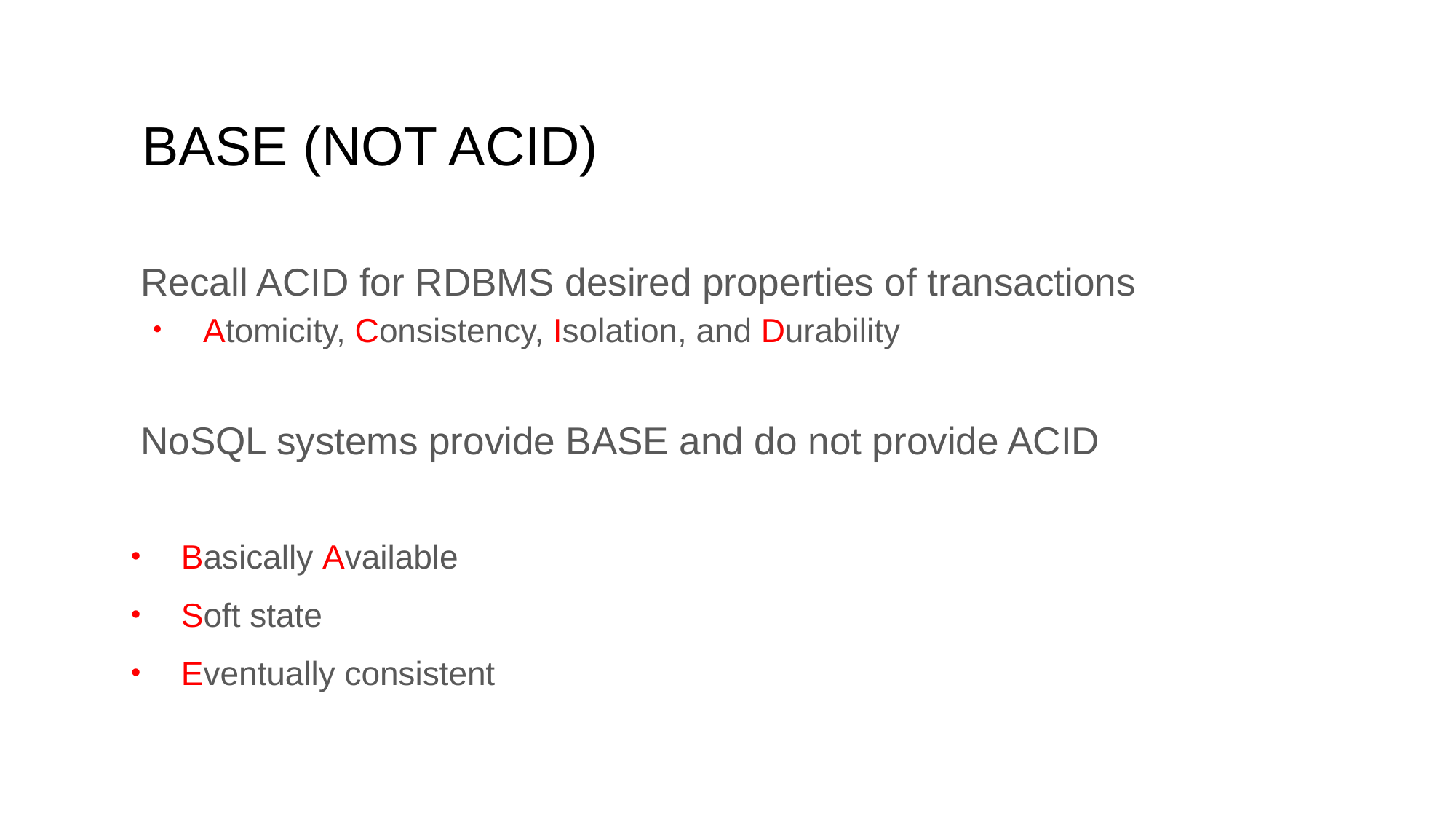

# BASE (NOT ACID)
Recall ACID for RDBMS desired properties of transactions
Atomicity, Consistency, Isolation, and Durability
NoSQL systems provide BASE and do not provide ACID

Basically Available
Soft state
Eventually consistent